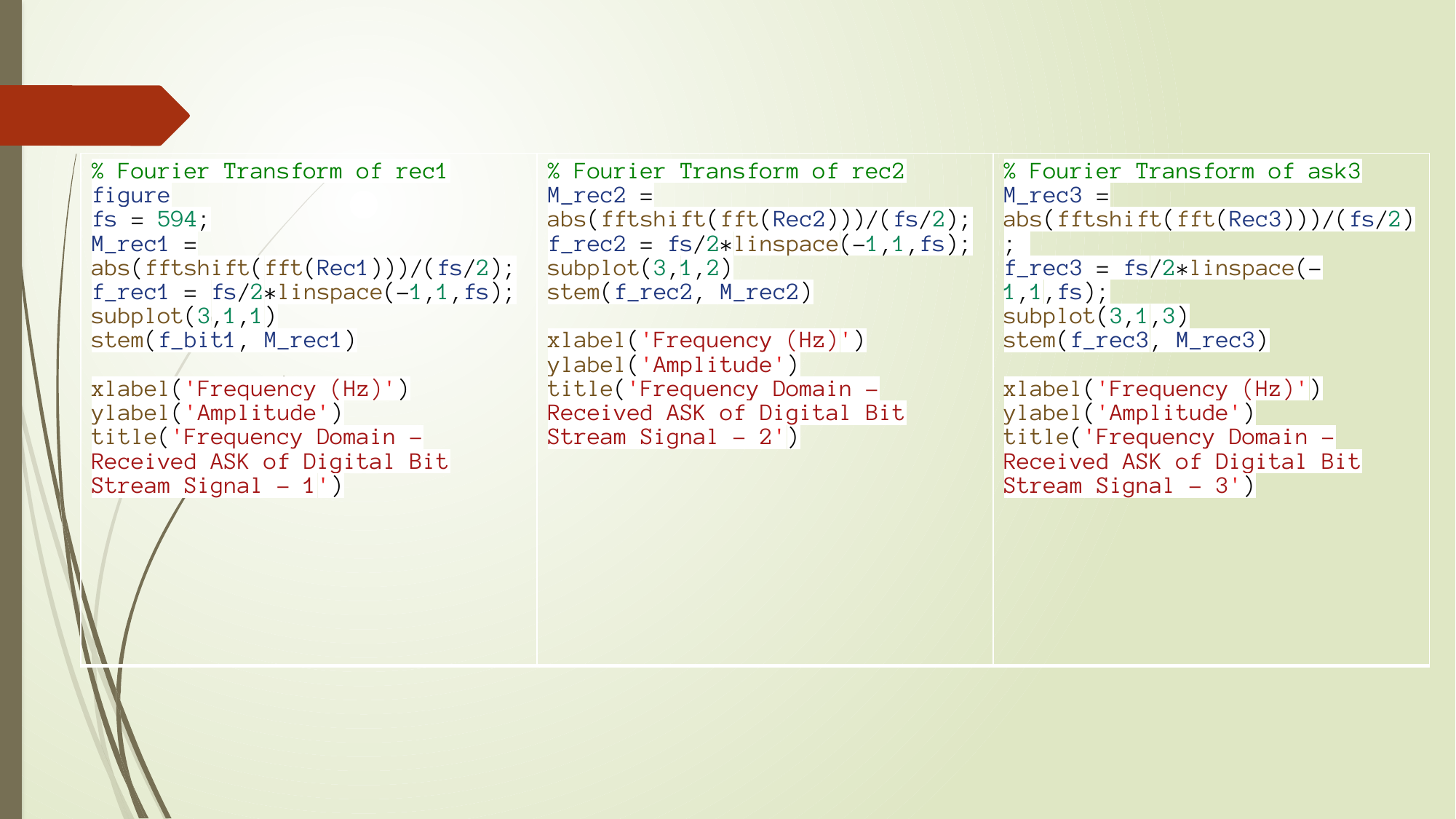

| % Fourier Transform of rec1 figure fs = 594; M\_rec1 = abs(fftshift(fft(Rec1)))/(fs/2); f\_rec1 = fs/2\*linspace(-1,1,fs); subplot(3,1,1) stem(f\_bit1, M\_rec1) xlabel('Frequency (Hz)') ylabel('Amplitude') title('Frequency Domain - Received ASK of Digital Bit Stream Signal - 1') | % Fourier Transform of rec2 M\_rec2 = abs(fftshift(fft(Rec2)))/(fs/2); f\_rec2 = fs/2\*linspace(-1,1,fs); subplot(3,1,2) stem(f\_rec2, M\_rec2) xlabel('Frequency (Hz)') ylabel('Amplitude') title('Frequency Domain - Received ASK of Digital Bit Stream Signal - 2') | % Fourier Transform of ask3 M\_rec3 = abs(fftshift(fft(Rec3)))/(fs/2); f\_rec3 = fs/2\*linspace(-1,1,fs); subplot(3,1,3) stem(f\_rec3, M\_rec3) xlabel('Frequency (Hz)') ylabel('Amplitude') title('Frequency Domain - Received ASK of Digital Bit Stream Signal - 3') |
| --- | --- | --- |